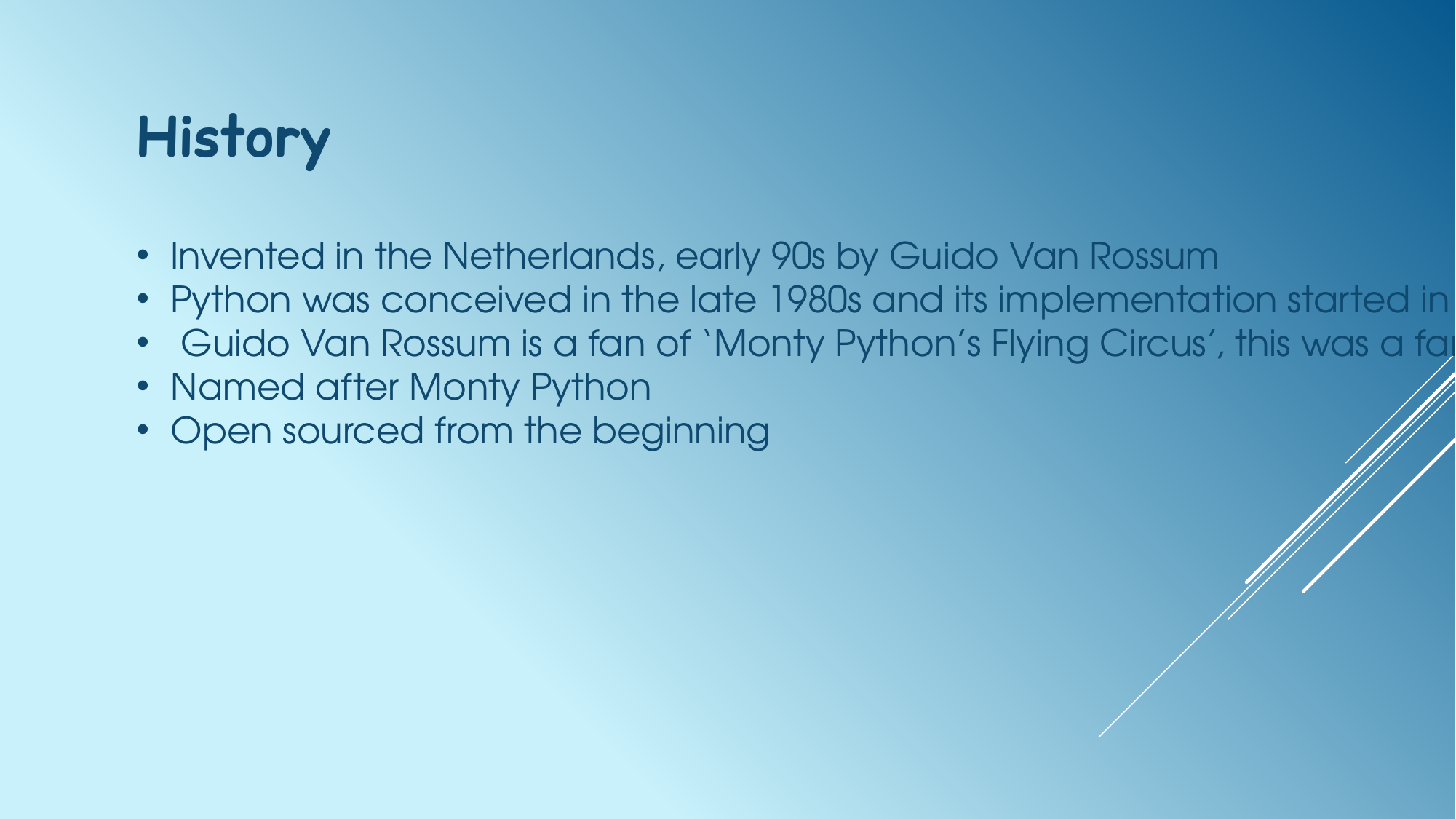

History

Invented in the Netherlands, early 90s by Guido Van Rossum
Python was conceived in the late 1980s and its implementation started in December 1989
 Guido Van Rossum is a fan of ‘Monty Python’s Flying Circus’, this was a famous TV show in Netherlands
Named after Monty Python
Open sourced from the beginning